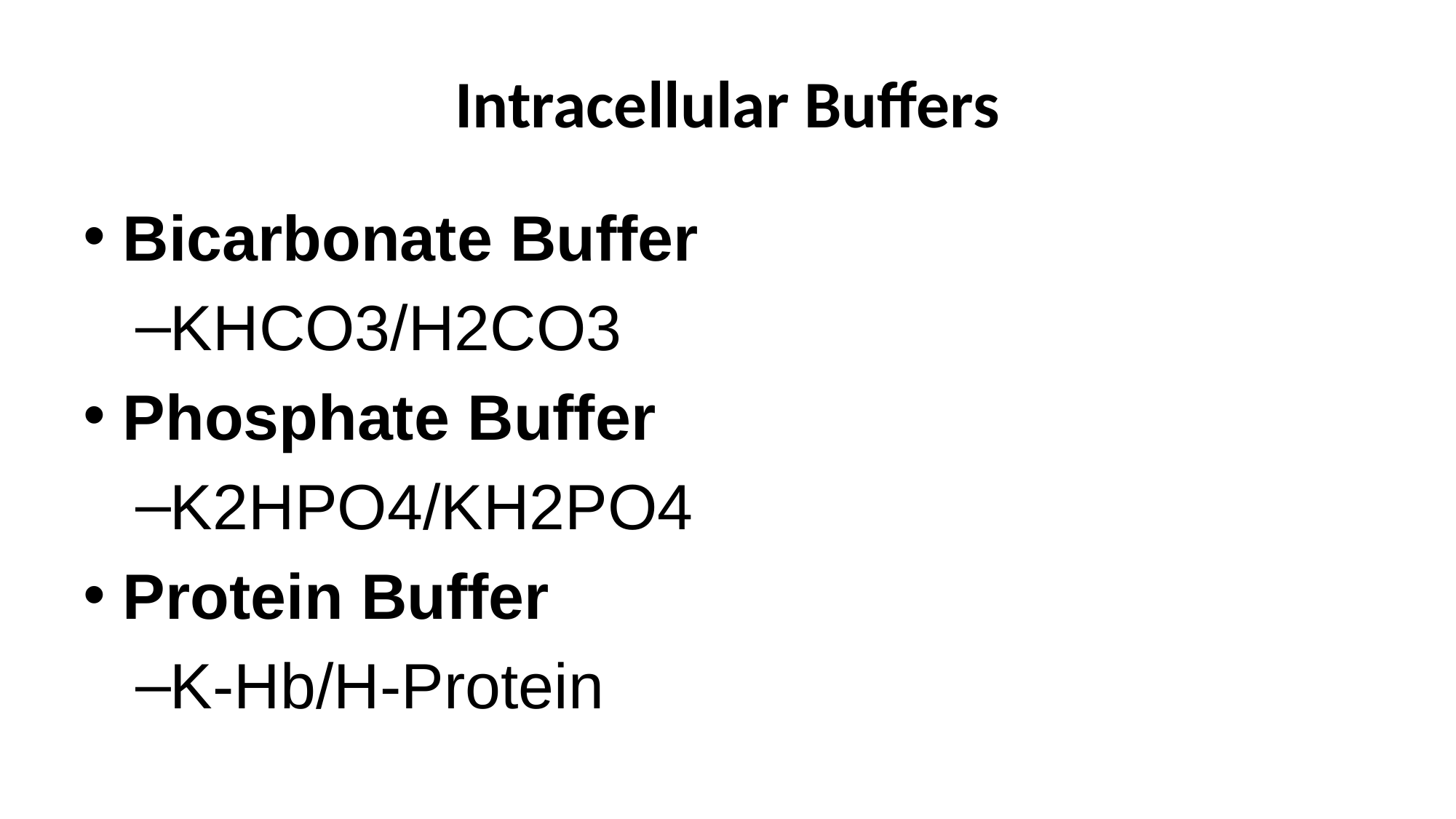

# Intracellular Buffers
Bicarbonate Buffer
KHCO3/H2CO3
Phosphate Buffer
K2HPO4/KH2PO4
Protein Buffer
K-Hb/H-Protein